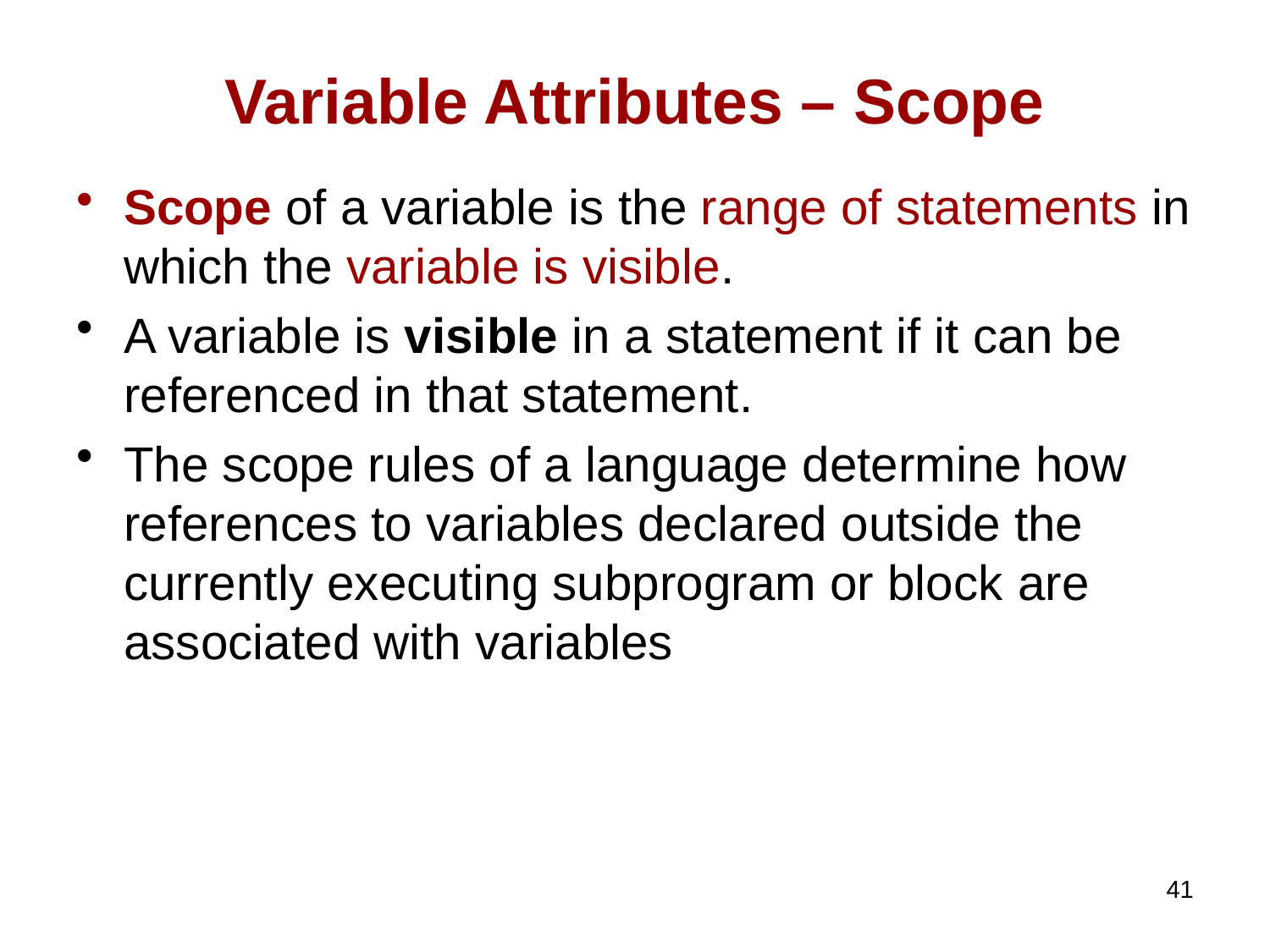

# Variable Attributes – Scope
Scope of a variable is the range of statements in which the variable is visible.
A variable is visible in a statement if it can be referenced in that statement.
The scope rules of a language determine how references to variables declared outside the currently executing subprogram or block are associated with variables
41